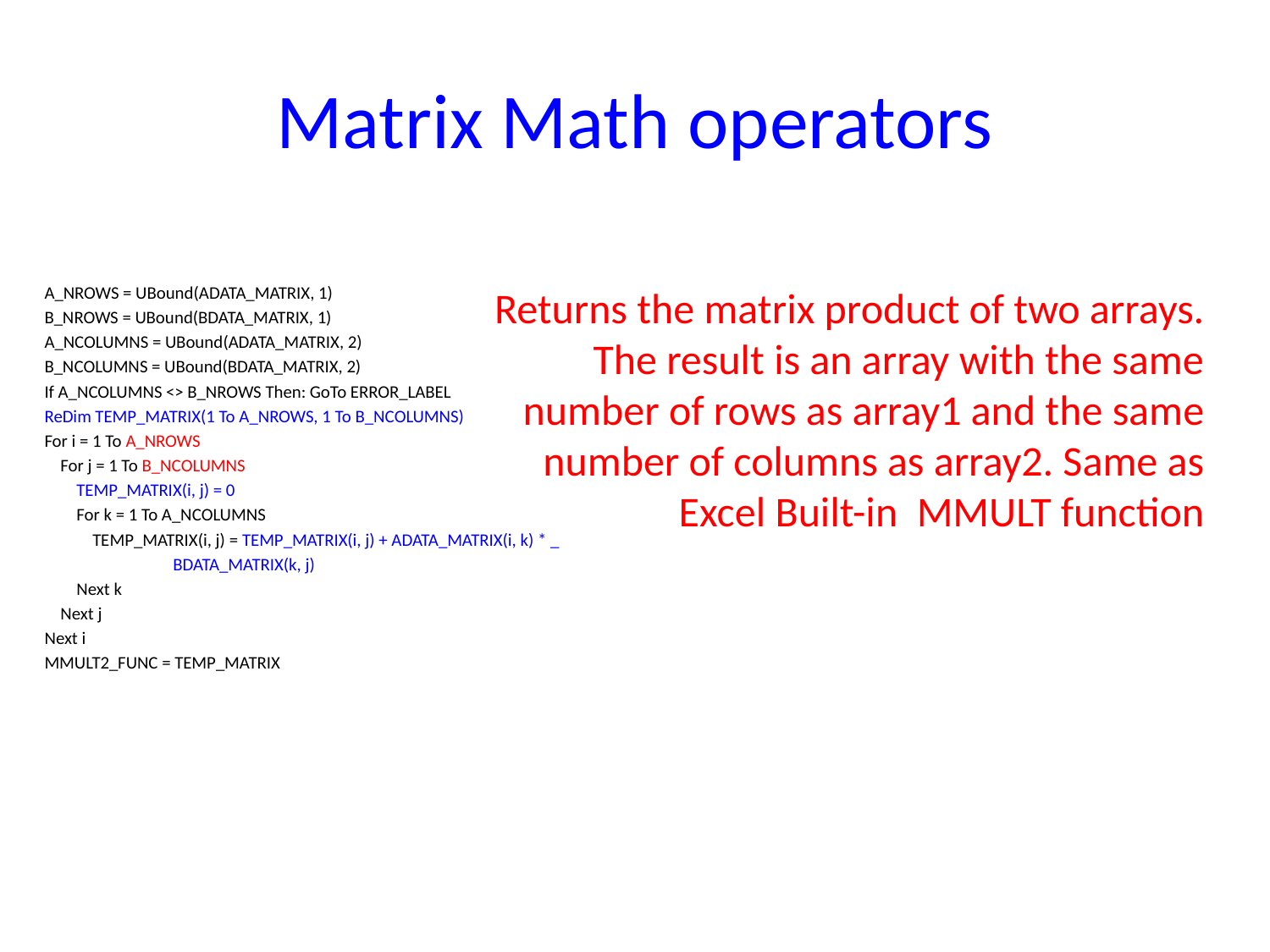

# Matrix Math operators
Returns the matrix product of two arrays. The result is an array with the same number of rows as array1 and the same number of columns as array2. Same as Excel Built-in  MMULT function
A_NROWS = UBound(ADATA_MATRIX, 1)
B_NROWS = UBound(BDATA_MATRIX, 1)
A_NCOLUMNS = UBound(ADATA_MATRIX, 2)
B_NCOLUMNS = UBound(BDATA_MATRIX, 2)
If A_NCOLUMNS <> B_NROWS Then: GoTo ERROR_LABEL
ReDim TEMP_MATRIX(1 To A_NROWS, 1 To B_NCOLUMNS)
For i = 1 To A_NROWS
    For j = 1 To B_NCOLUMNS
        TEMP_MATRIX(i, j) = 0
        For k = 1 To A_NCOLUMNS
            TEMP_MATRIX(i, j) = TEMP_MATRIX(i, j) + ADATA_MATRIX(i, k) * _
                                BDATA_MATRIX(k, j)
        Next k
    Next j
Next i
MMULT2_FUNC = TEMP_MATRIX